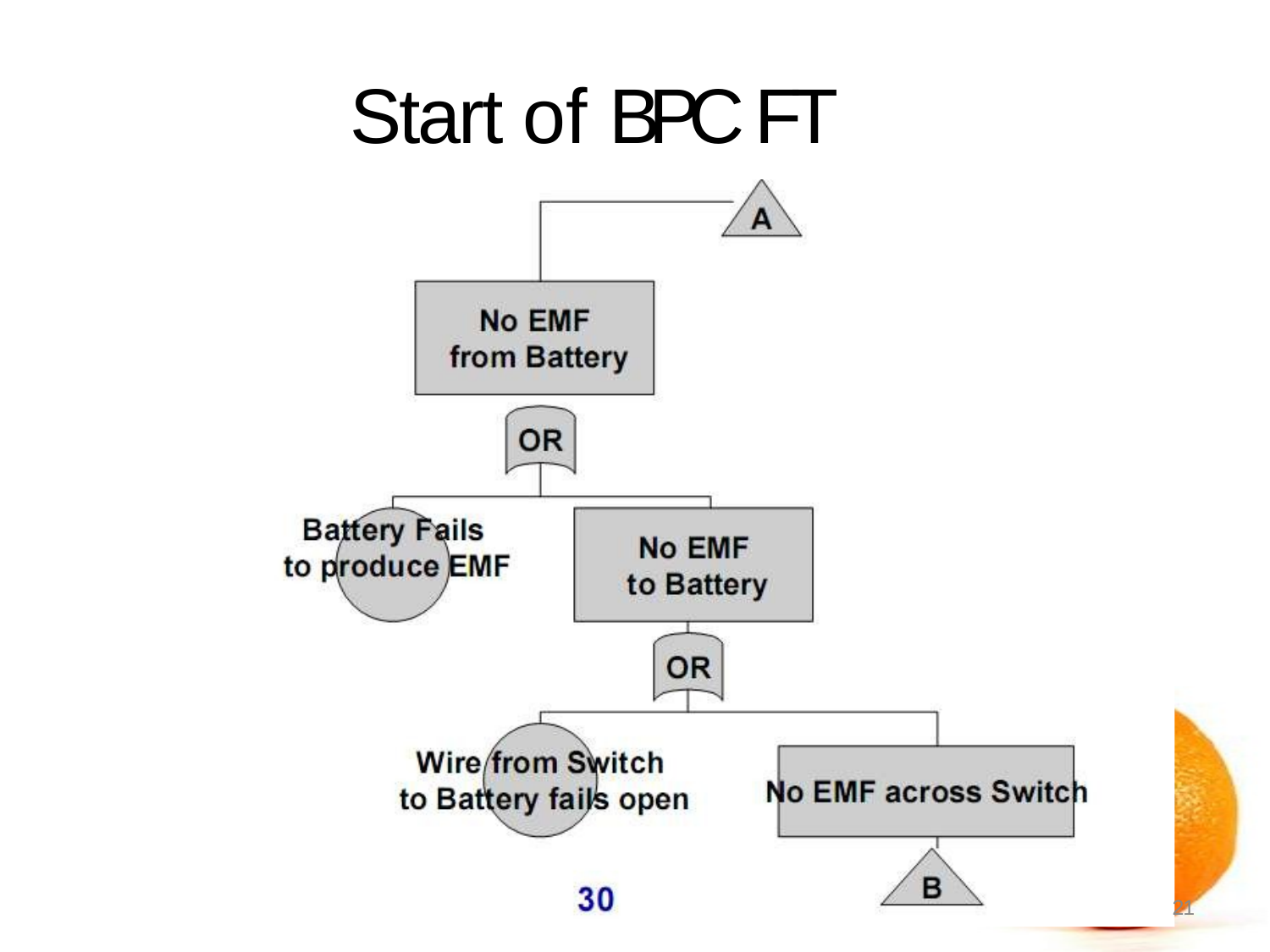

# Start of BPC FT (2)

21